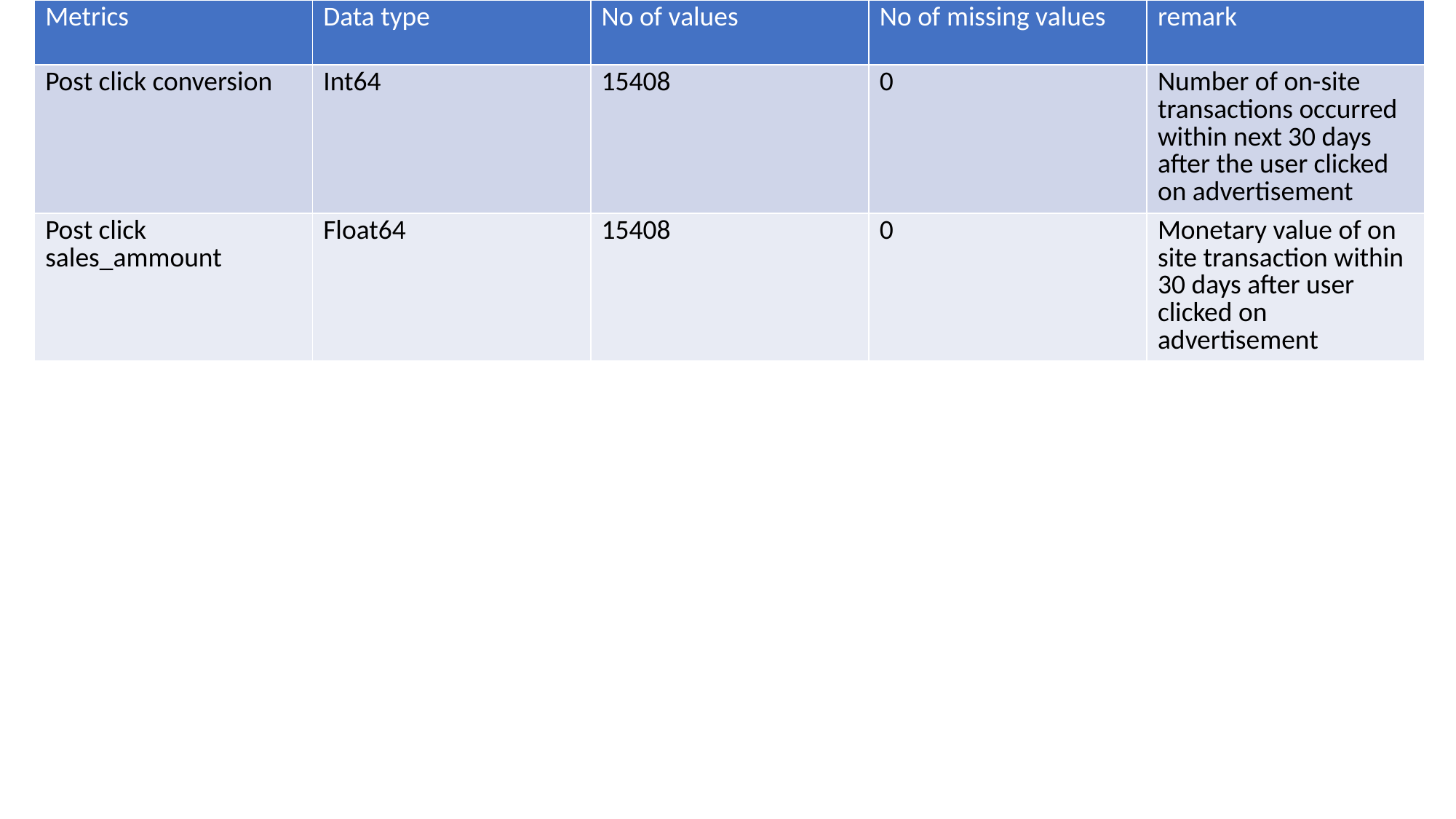

| Metrics | Data type | No of values | No of missing values | remark |
| --- | --- | --- | --- | --- |
| Post click conversion | Int64 | 15408 | 0 | Number of on-site transactions occurred within next 30 days after the user clicked on advertisement |
| Post click sales\_ammount | Float64 | 15408 | 0 | Monetary value of on site transaction within 30 days after user clicked on advertisement |